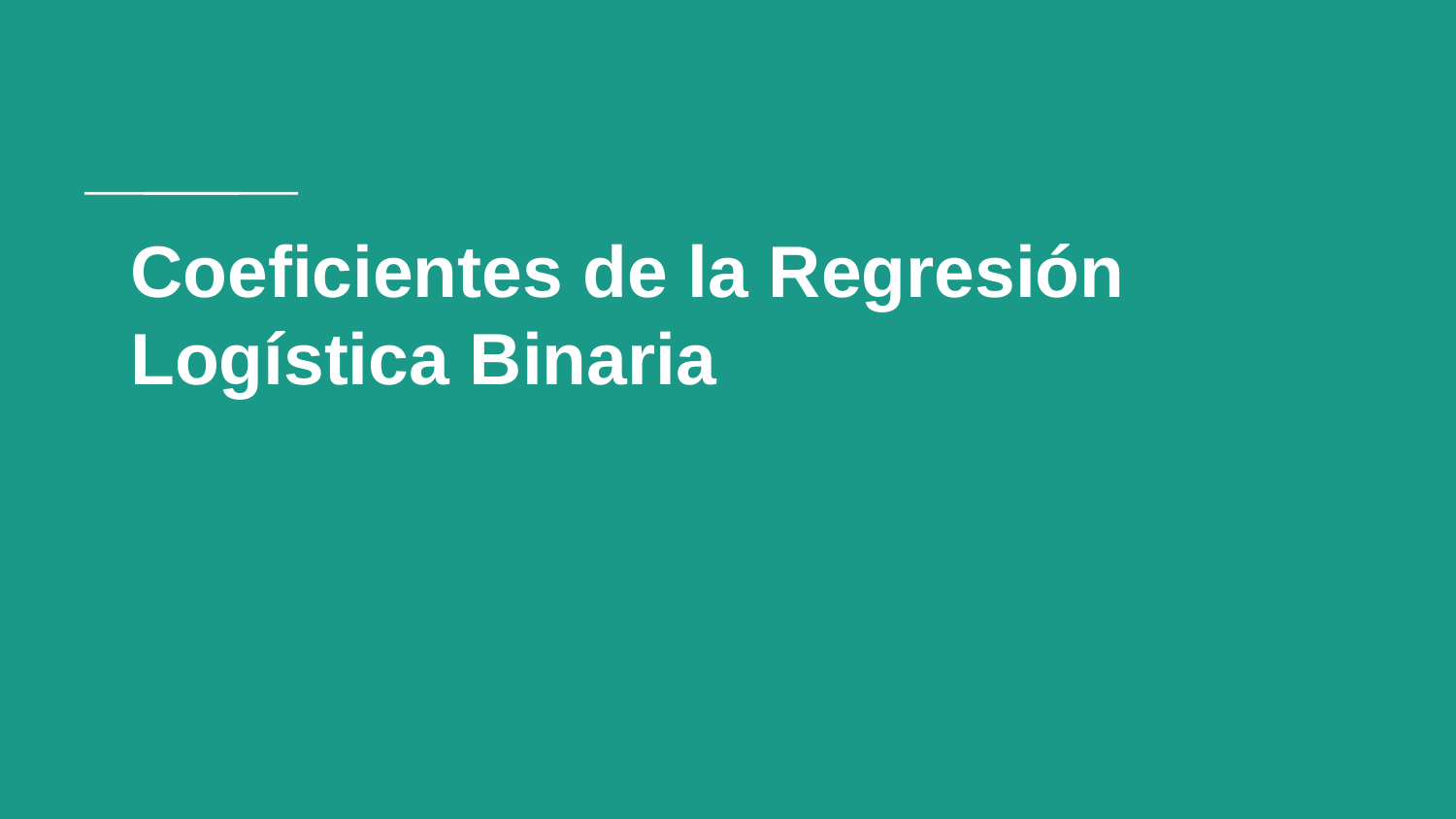

# Coeficientes de la Regresión Logística Binaria